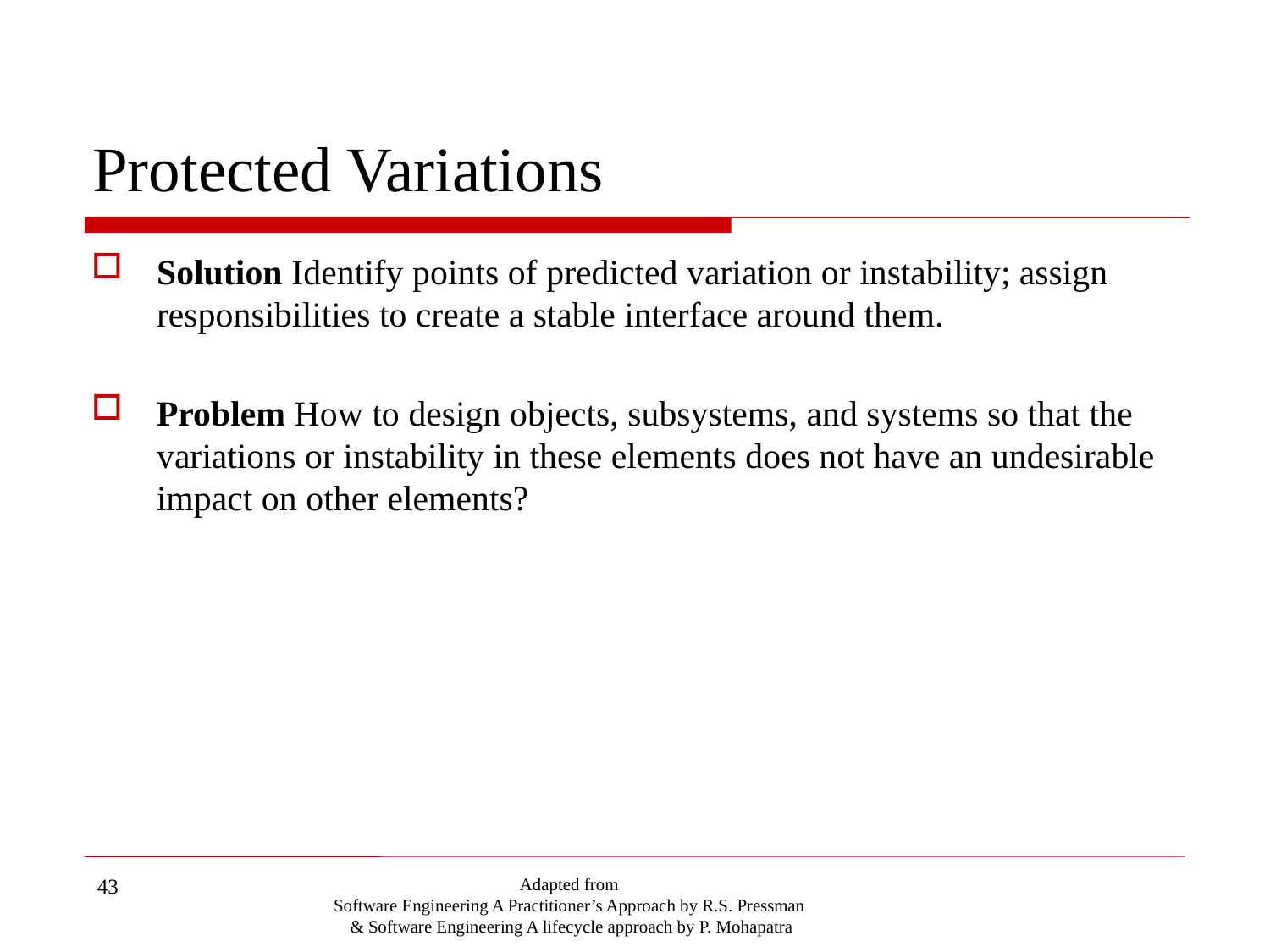

# Protected Variations
Solution Identify points of predicted variation or instability; assign responsibilities to create a stable interface around them.

Problem How to design objects, subsystems, and systems so that the variations or instability in these elements does not have an undesirable impact on other elements?
43
Adapted from
Software Engineering A Practitioner’s Approach by R.S. Pressman
& Software Engineering A lifecycle approach by P. Mohapatra